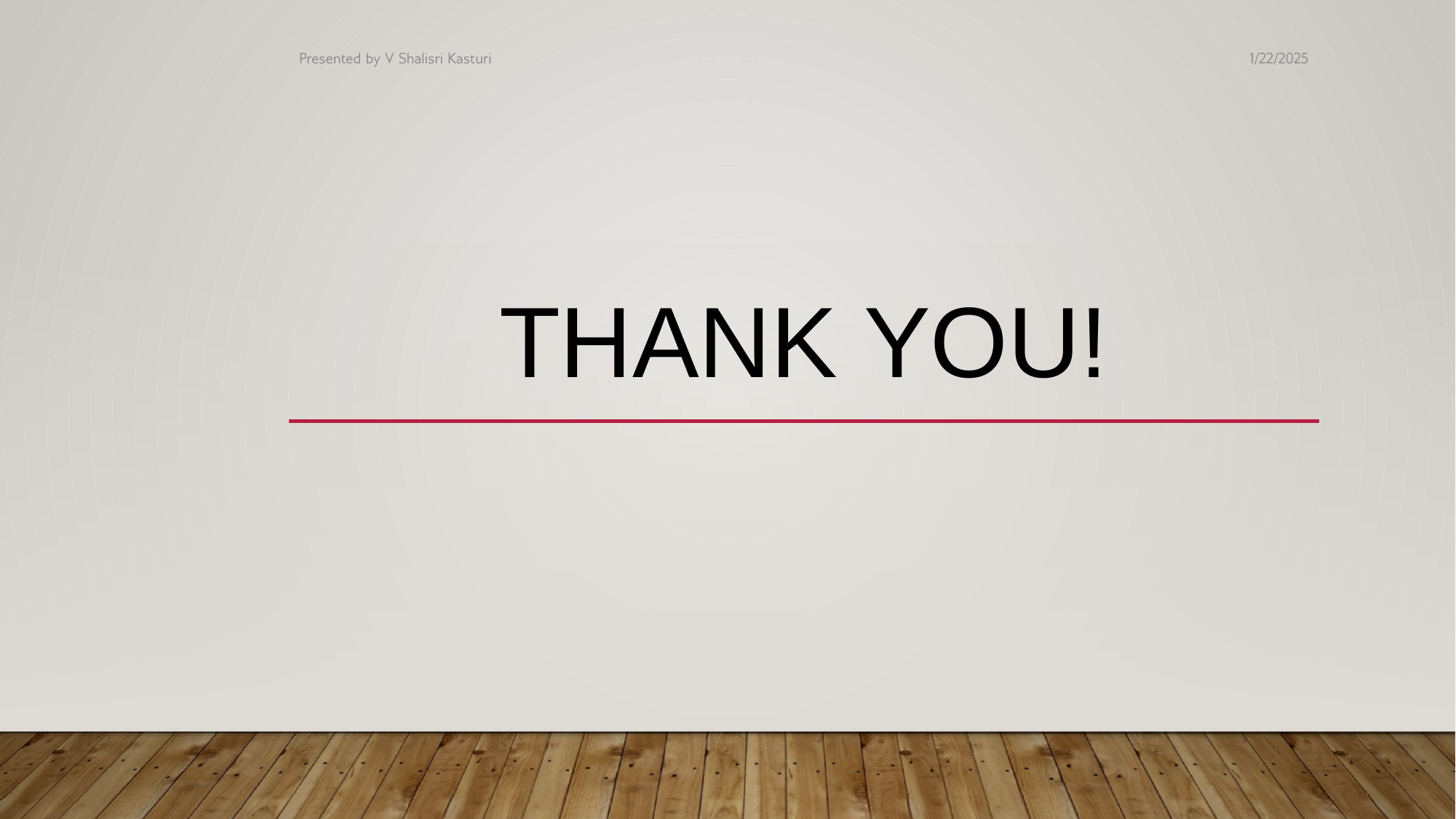

Presented by V Shalisri Kasturi
1/22/2025
# Thank you!